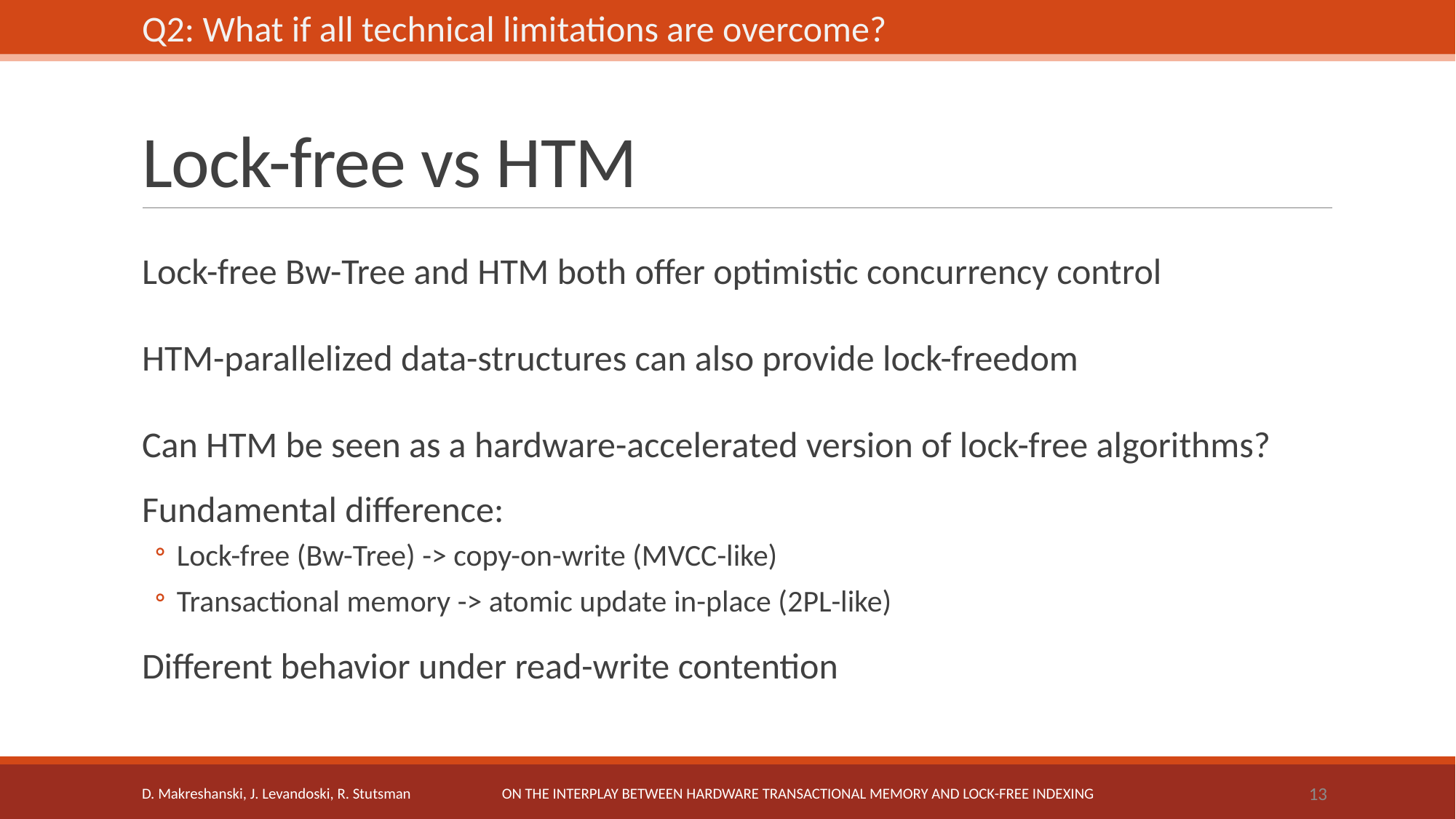

Q2: What if all technical limitations are overcome?
# Lock-free vs HTM
Lock-free Bw-Tree and HTM both offer optimistic concurrency control
HTM-parallelized data-structures can also provide lock-freedom
Can HTM be seen as a hardware-accelerated version of lock-free algorithms?
Fundamental difference:
Lock-free (Bw-Tree) -> copy-on-write (MVCC-like)
Transactional memory -> atomic update in-place (2PL-like)
Different behavior under read-write contention

13